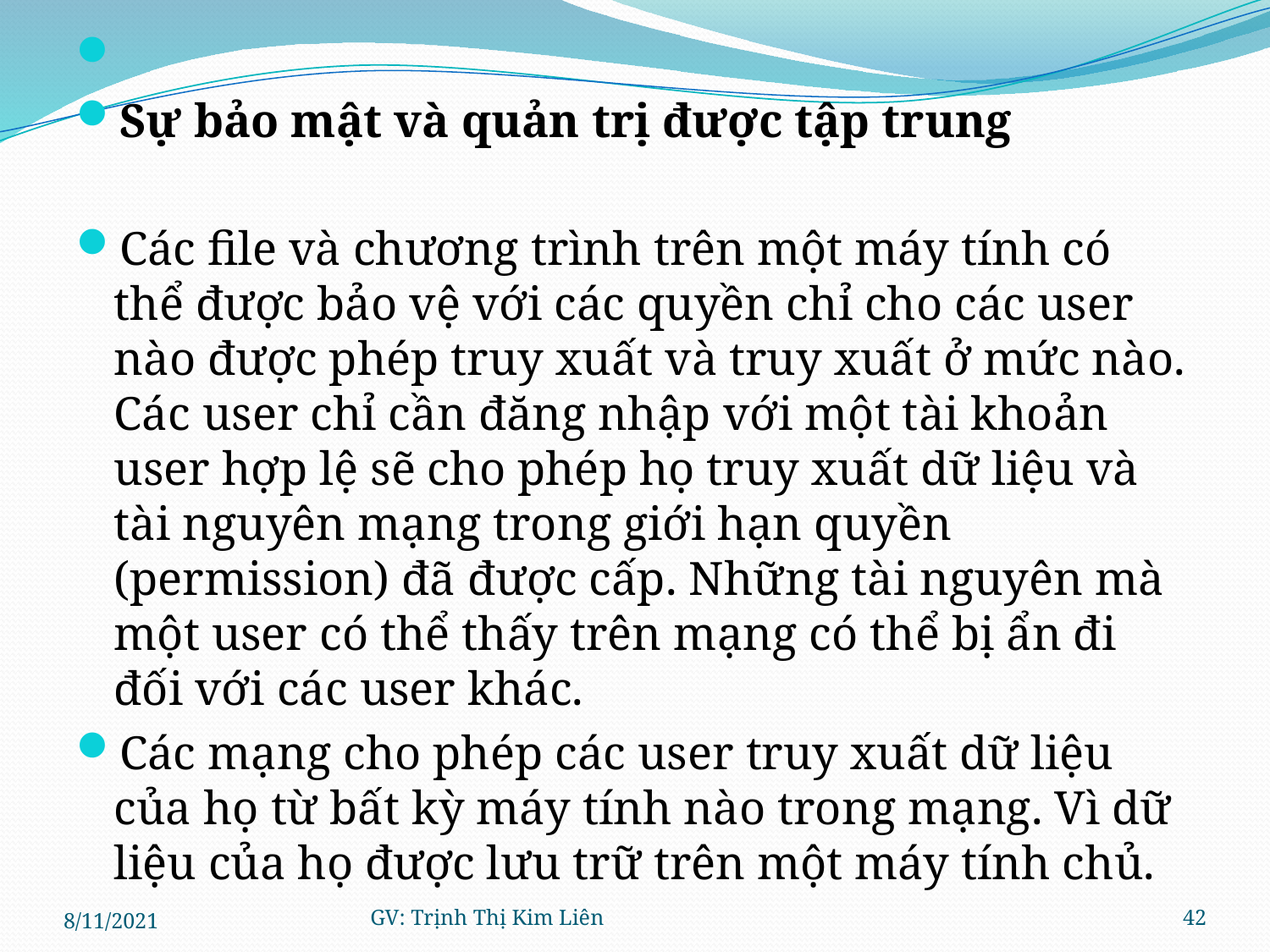

Sự bảo mật và quản trị được tập trung

Các file và chương trình trên một máy tính có thể được bảo vệ với các quyền chỉ cho các user nào được phép truy xuất và truy xuất ở mức nào. Các user chỉ cần đăng nhập với một tài khoản user hợp lệ sẽ cho phép họ truy xuất dữ liệu và tài nguyên mạng trong giới hạn quyền (permission) đã được cấp. Những tài nguyên mà một user có thể thấy trên mạng có thể bị ẩn đi đối với các user khác.
Các mạng cho phép các user truy xuất dữ liệu của họ từ bất kỳ máy tính nào trong mạng. Vì dữ liệu của họ được lưu trữ trên một máy tính chủ.
8/11/2021
GV: Trịnh Thị Kim Liên
42